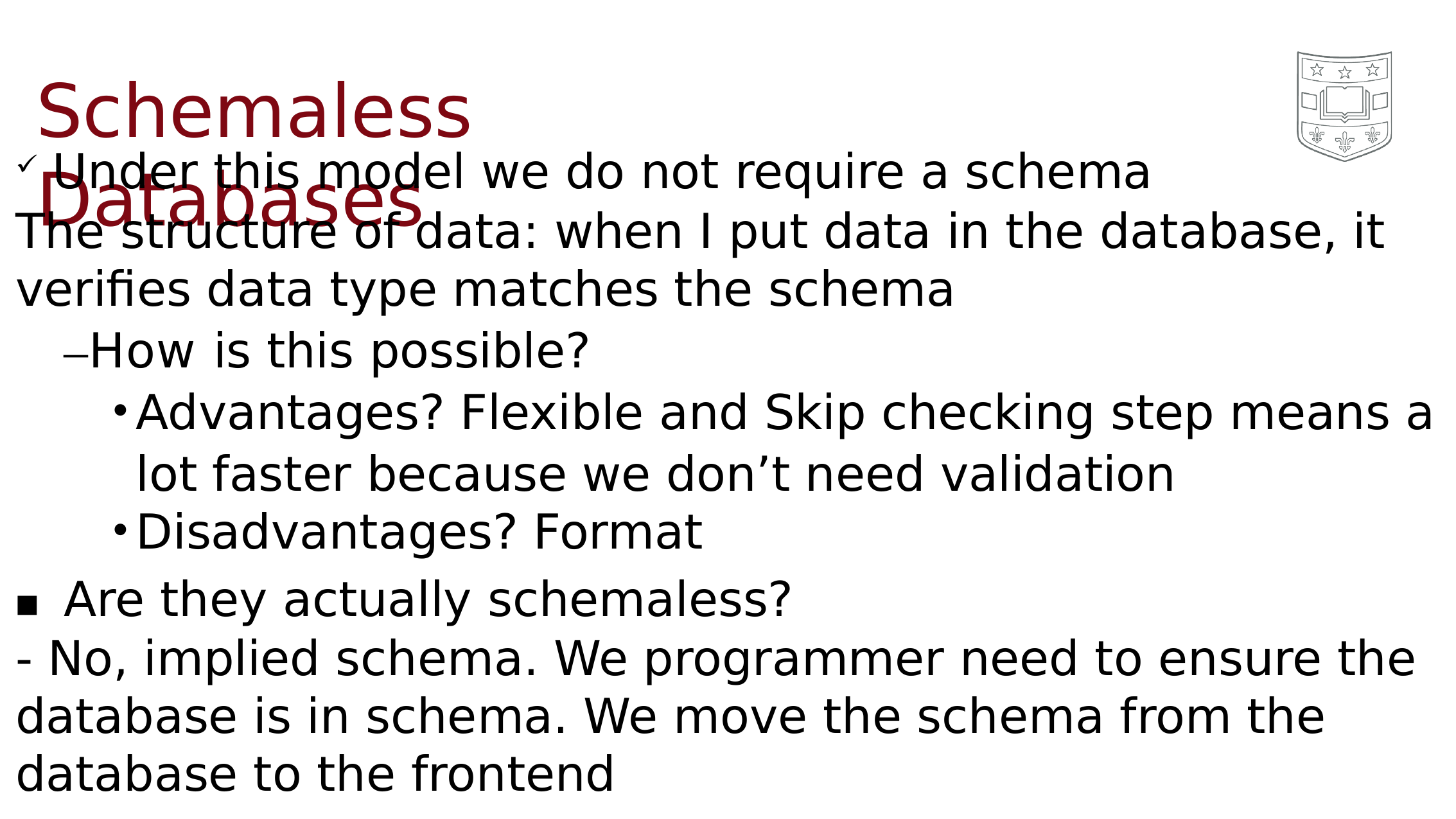

# Schemaless Databases
Under this model we do not require a schema
The structure of data: when I put data in the database, it verifies data type matches the schema
–How is this possible?
Advantages? Flexible and Skip checking step means a lot faster because we don’t need validation
Disadvantages? Format
◼	Are they actually schemaless?
- No, implied schema. We programmer need to ensure the database is in schema. We move the schema from the database to the frontend